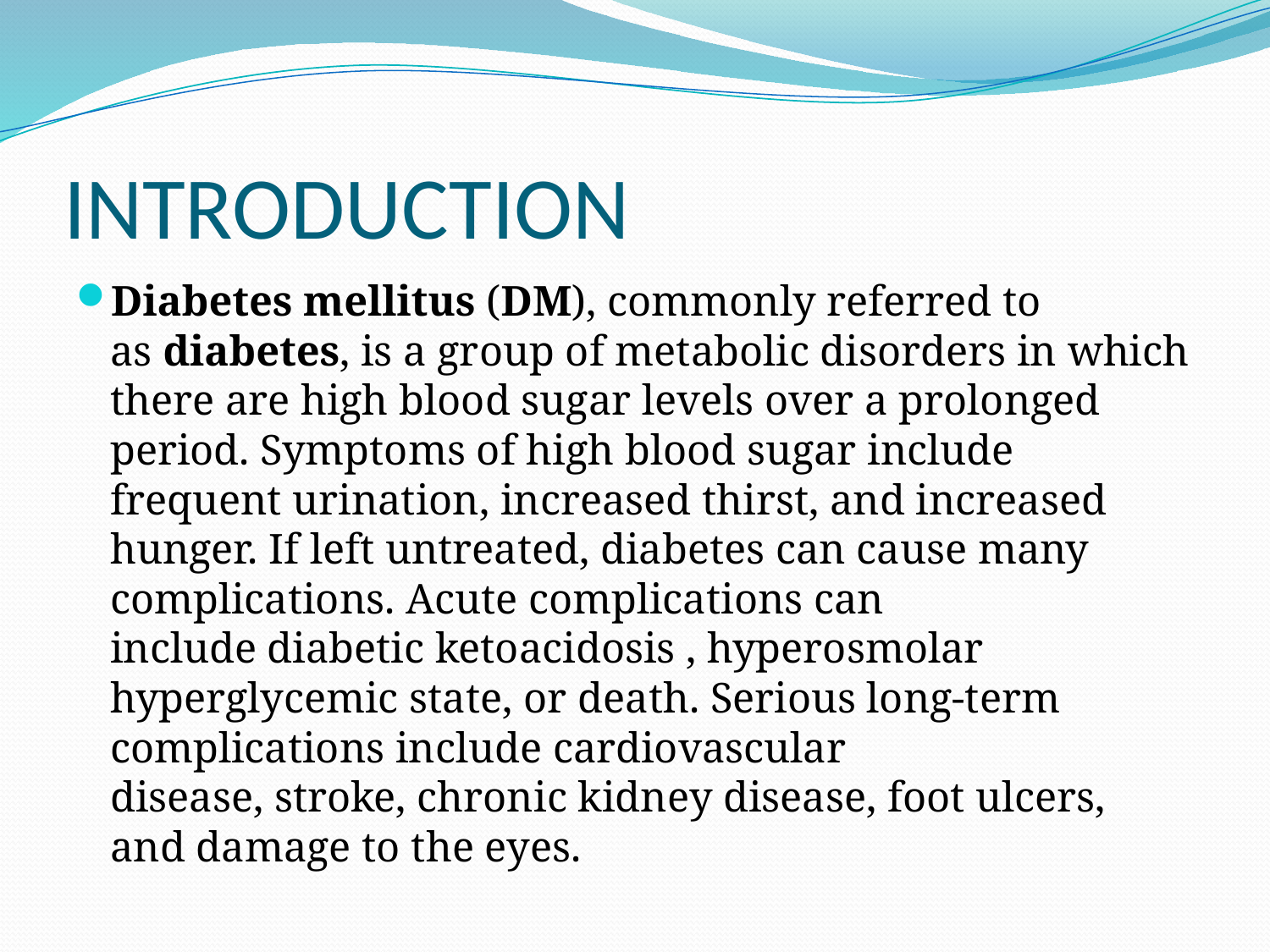

# INTRODUCTION
Diabetes mellitus (DM), commonly referred to as diabetes, is a group of metabolic disorders in which there are high blood sugar levels over a prolonged period. Symptoms of high blood sugar include frequent urination, increased thirst, and increased hunger. If left untreated, diabetes can cause many complications. Acute complications can include diabetic ketoacidosis , hyperosmolar hyperglycemic state, or death. Serious long-term complications include cardiovascular disease, stroke, chronic kidney disease, foot ulcers, and damage to the eyes.